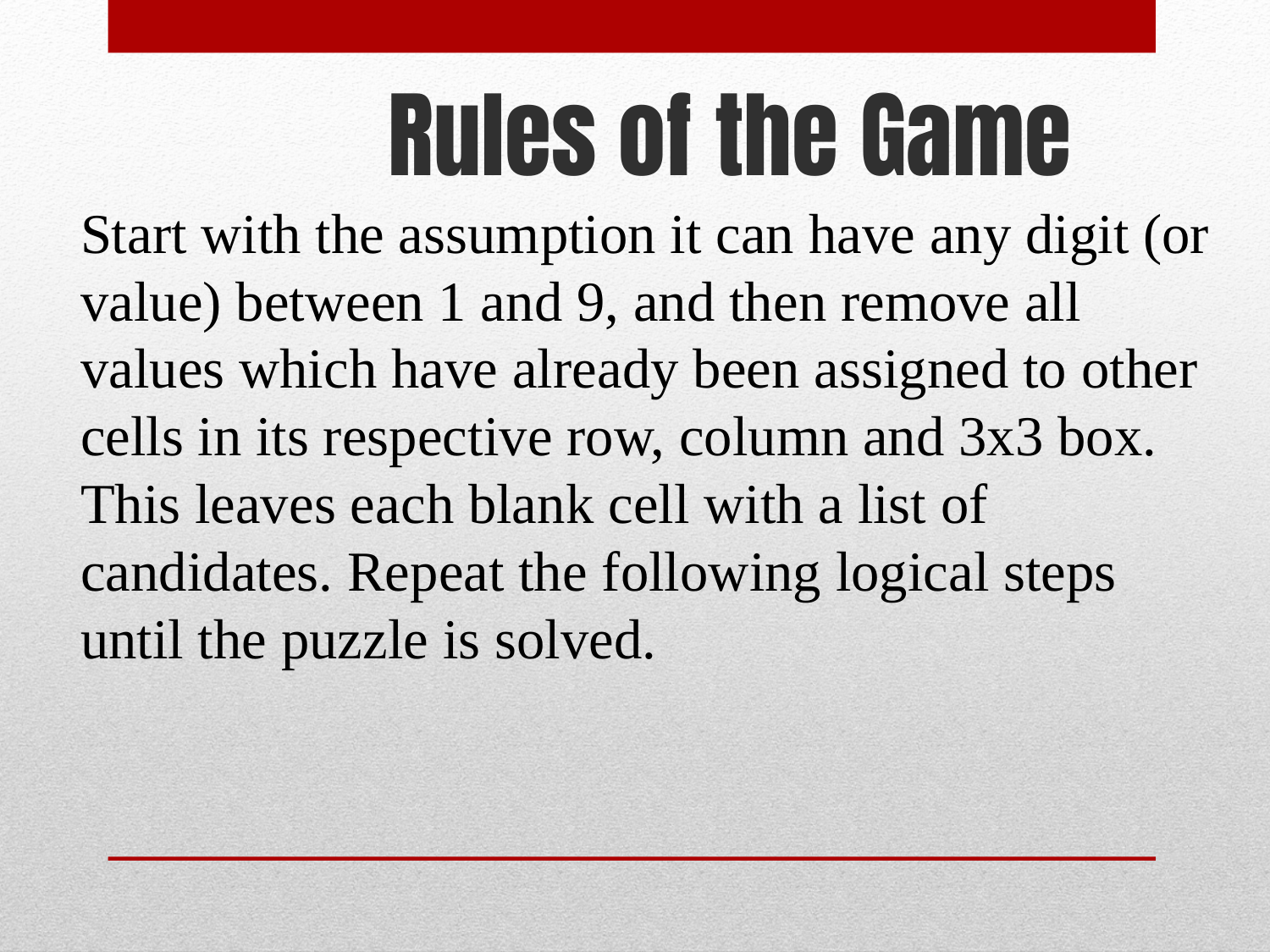

Rules of the Game
Start with the assumption it can have any digit (or value) between 1 and 9, and then remove all values which have already been assigned to other cells in its respective row, column and 3x3 box. This leaves each blank cell with a list of candidates. Repeat the following logical steps until the puzzle is solved.